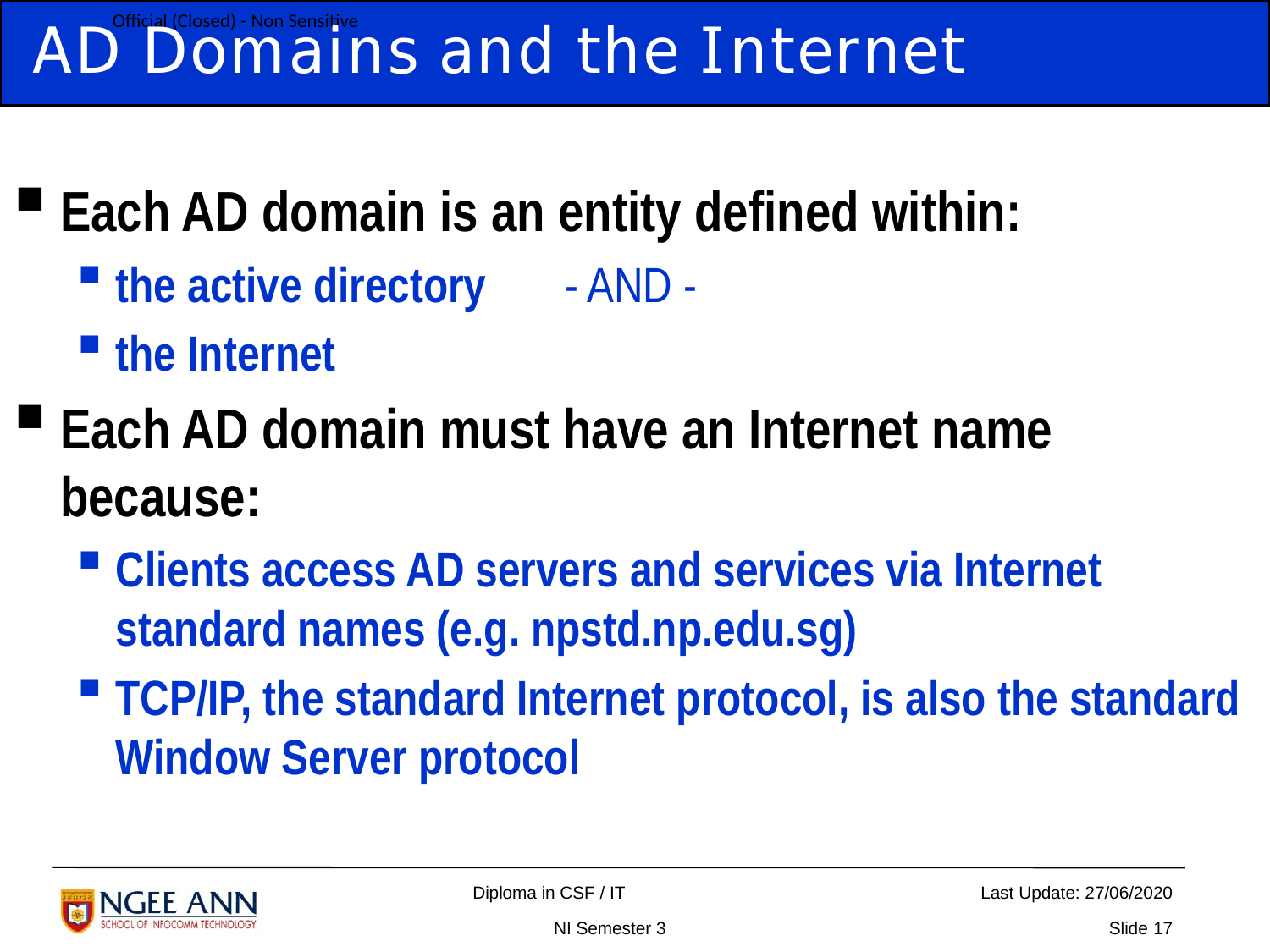

AD Domains and the Internet
Each AD domain is an entity defined within:
the active directory       - AND -
the Internet
Each AD domain must have an Internet name because:
Clients access AD servers and services via Internet standard names (e.g. npstd.np.edu.sg)
TCP/IP, the standard Internet protocol, is also the standard Window Server protocol